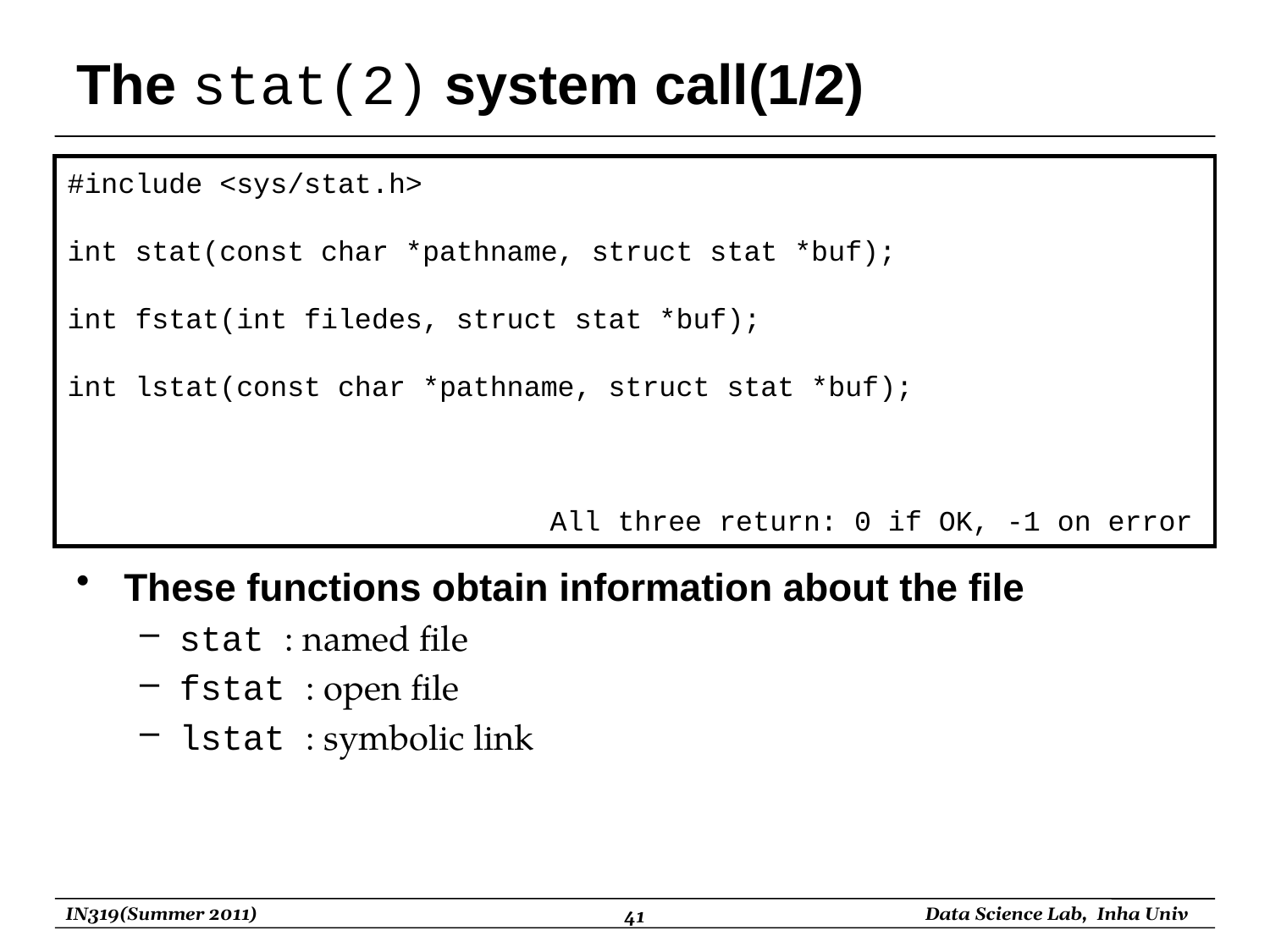

# The stat(2) system call(1/2)
#include <sys/stat.h>

int stat(const char *pathname, struct stat *buf);

int fstat(int filedes, struct stat *buf);

int lstat(const char *pathname, struct stat *buf);

			      All three return: 0 if OK, -1 on error
These functions obtain information about the file
stat : named file
fstat : open file
lstat : symbolic link
41